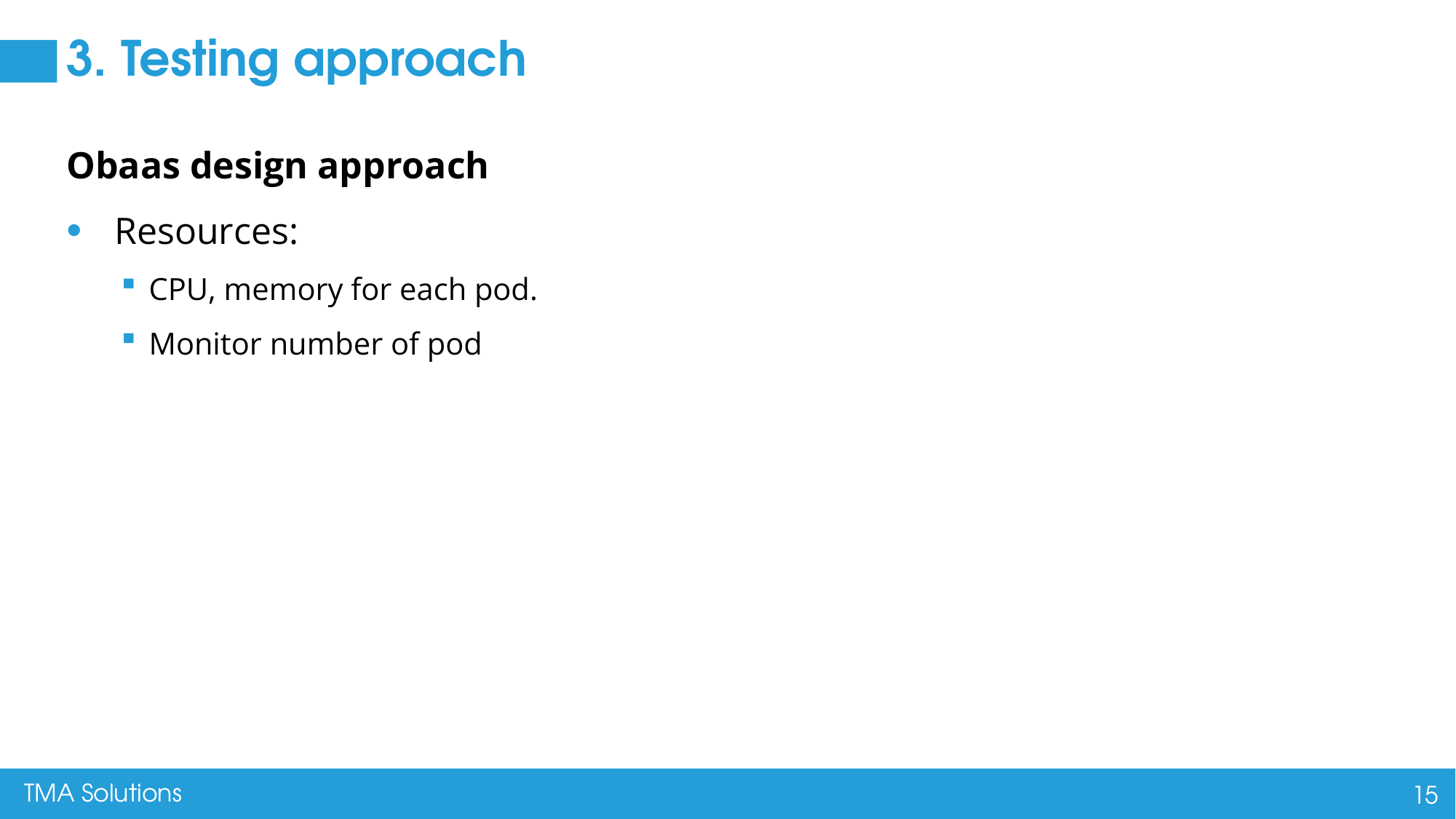

# 3. Testing approach
Obaas design approach
Resources:
CPU, memory for each pod.
Monitor number of pod